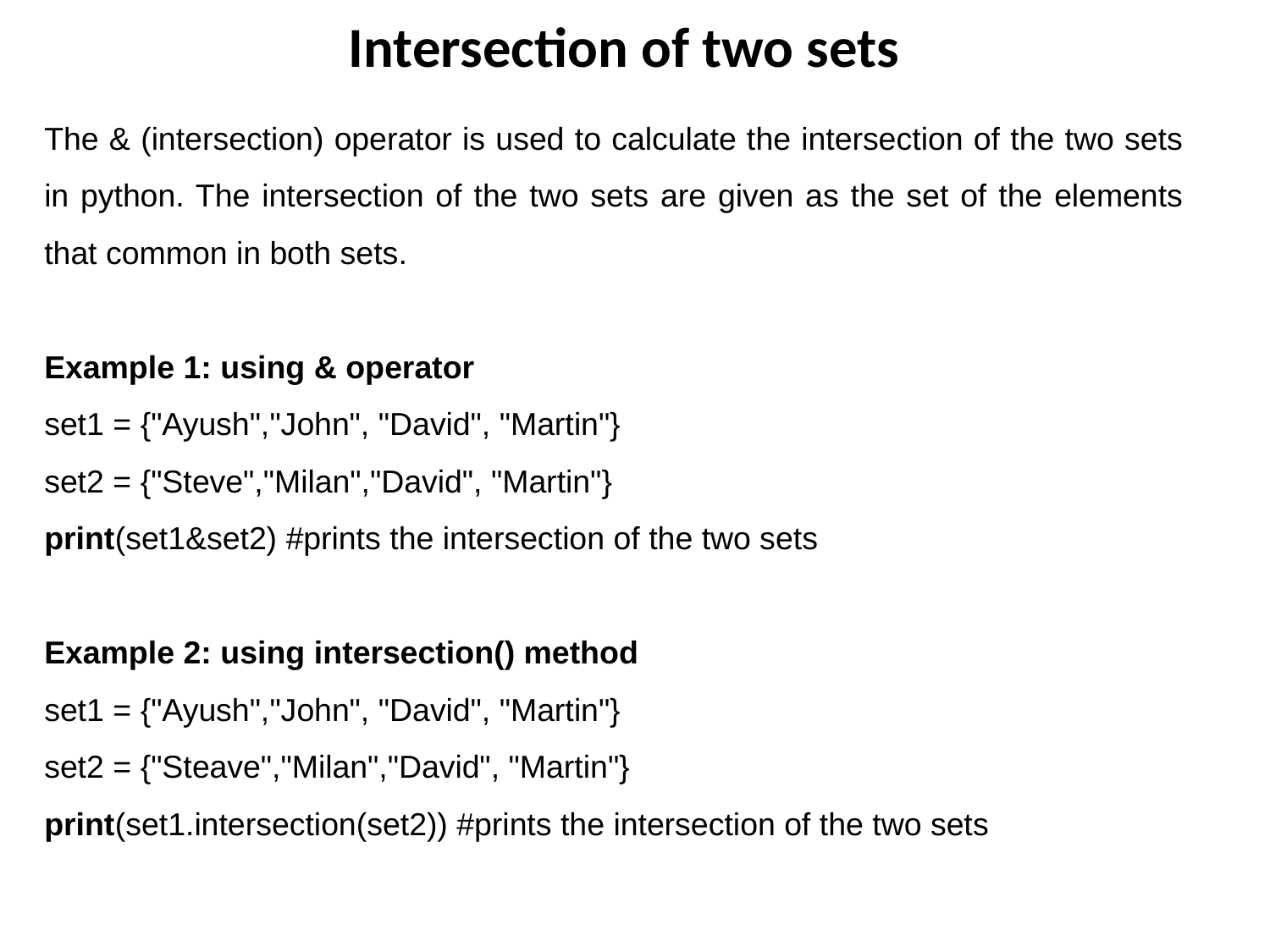

# Intersection of two sets
The & (intersection) operator is used to calculate the intersection of the two sets in python. The intersection of the two sets are given as the set of the elements that common in both sets.

Example 1: using & operator
set1 = {"Ayush","John", "David", "Martin"}
set2 = {"Steve","Milan","David", "Martin"}
print(set1&set2) #prints the intersection of the two sets

Example 2: using intersection() method
set1 = {"Ayush","John", "David", "Martin"}
set2 = {"Steave","Milan","David", "Martin"}
print(set1.intersection(set2)) #prints the intersection of the two sets